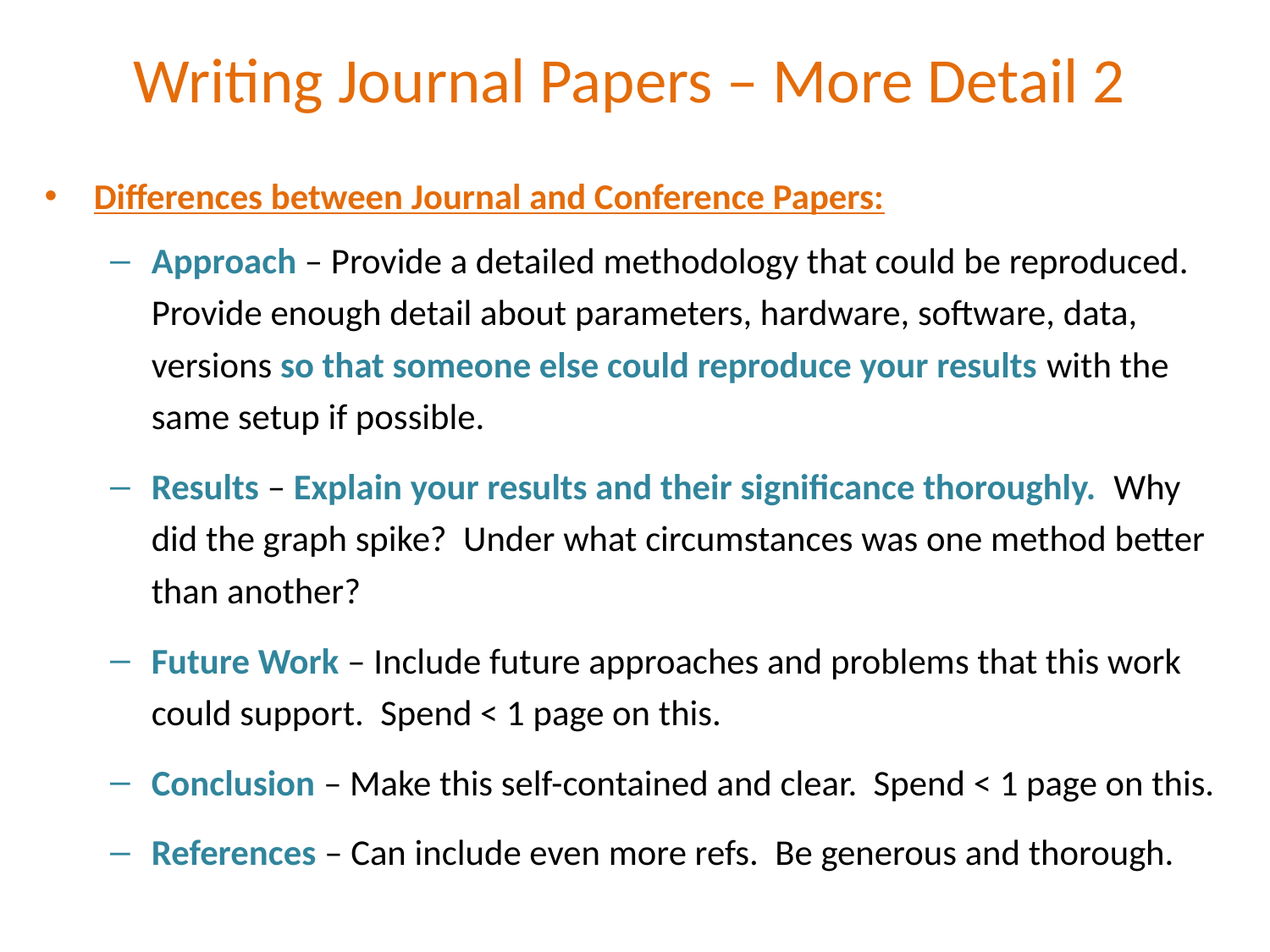

# Writing Journal Papers – More Detail 2
Differences between Journal and Conference Papers:
Approach – Provide a detailed methodology that could be reproduced.  Provide enough detail about parameters, hardware, software, data, versions so that someone else could reproduce your results with the same setup if possible.
Results – Explain your results and their significance thoroughly.  Why did the graph spike?  Under what circumstances was one method better than another?
Future Work – Include future approaches and problems that this work could support.  Spend < 1 page on this.
Conclusion – Make this self-contained and clear.  Spend < 1 page on this.
References – Can include even more refs.  Be generous and thorough.